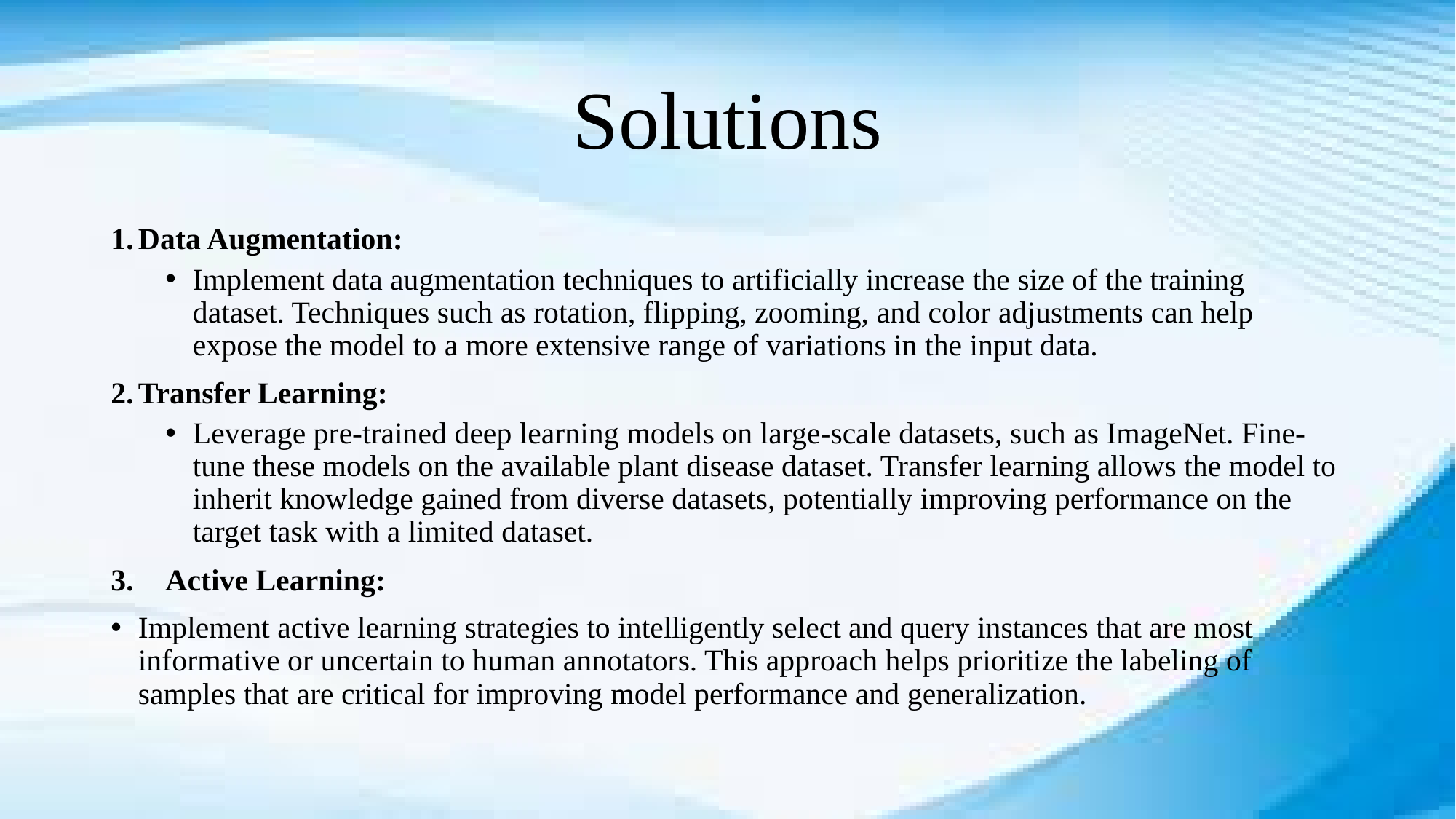

# Solutions
Data Augmentation:
Implement data augmentation techniques to artificially increase the size of the training dataset. Techniques such as rotation, flipping, zooming, and color adjustments can help expose the model to a more extensive range of variations in the input data.
Transfer Learning:
Leverage pre-trained deep learning models on large-scale datasets, such as ImageNet. Fine-tune these models on the available plant disease dataset. Transfer learning allows the model to inherit knowledge gained from diverse datasets, potentially improving performance on the target task with a limited dataset.
Active Learning:
Implement active learning strategies to intelligently select and query instances that are most informative or uncertain to human annotators. This approach helps prioritize the labeling of samples that are critical for improving model performance and generalization.